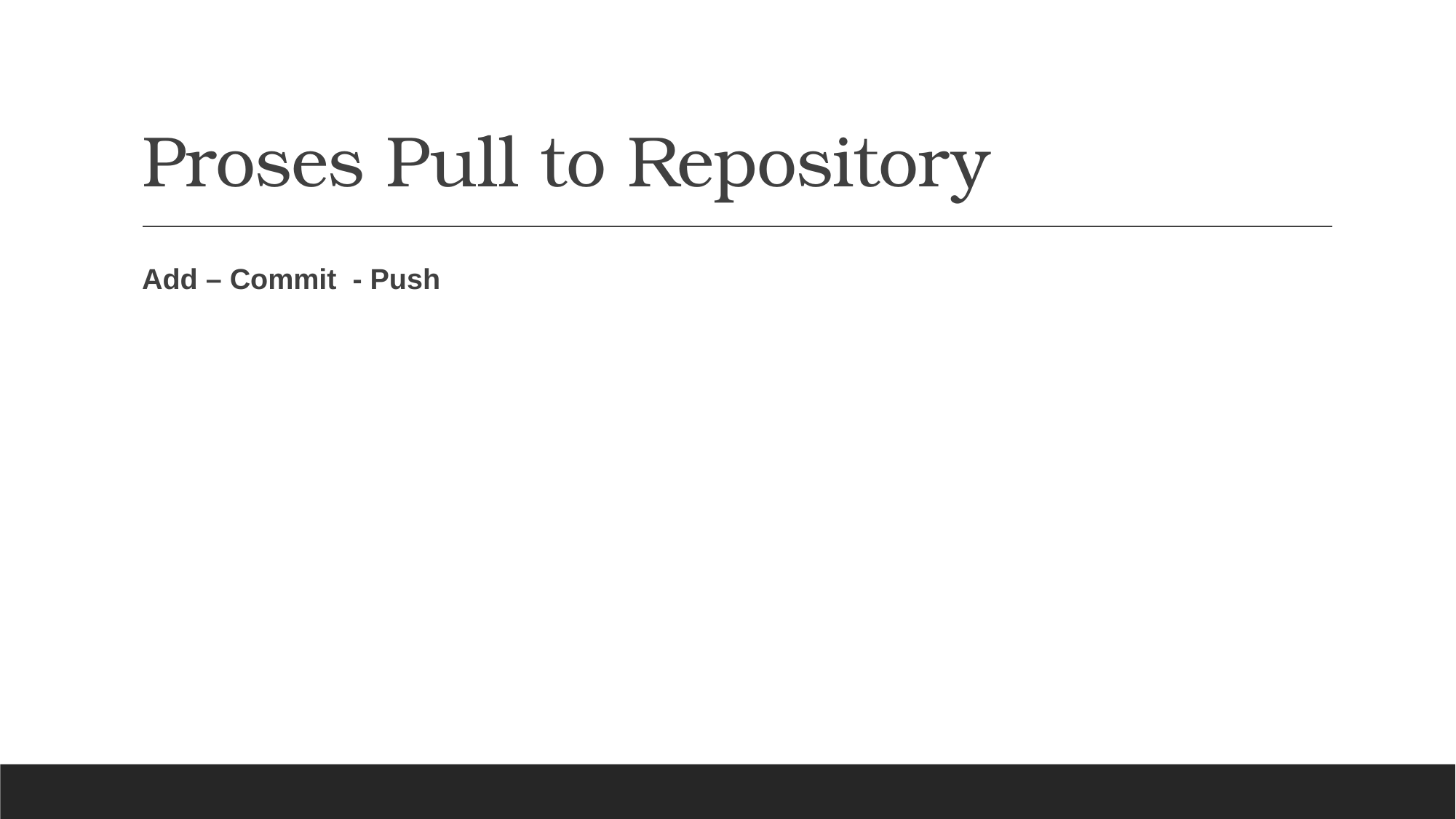

# Proses Pull to Repository
Add – Commit  - Push